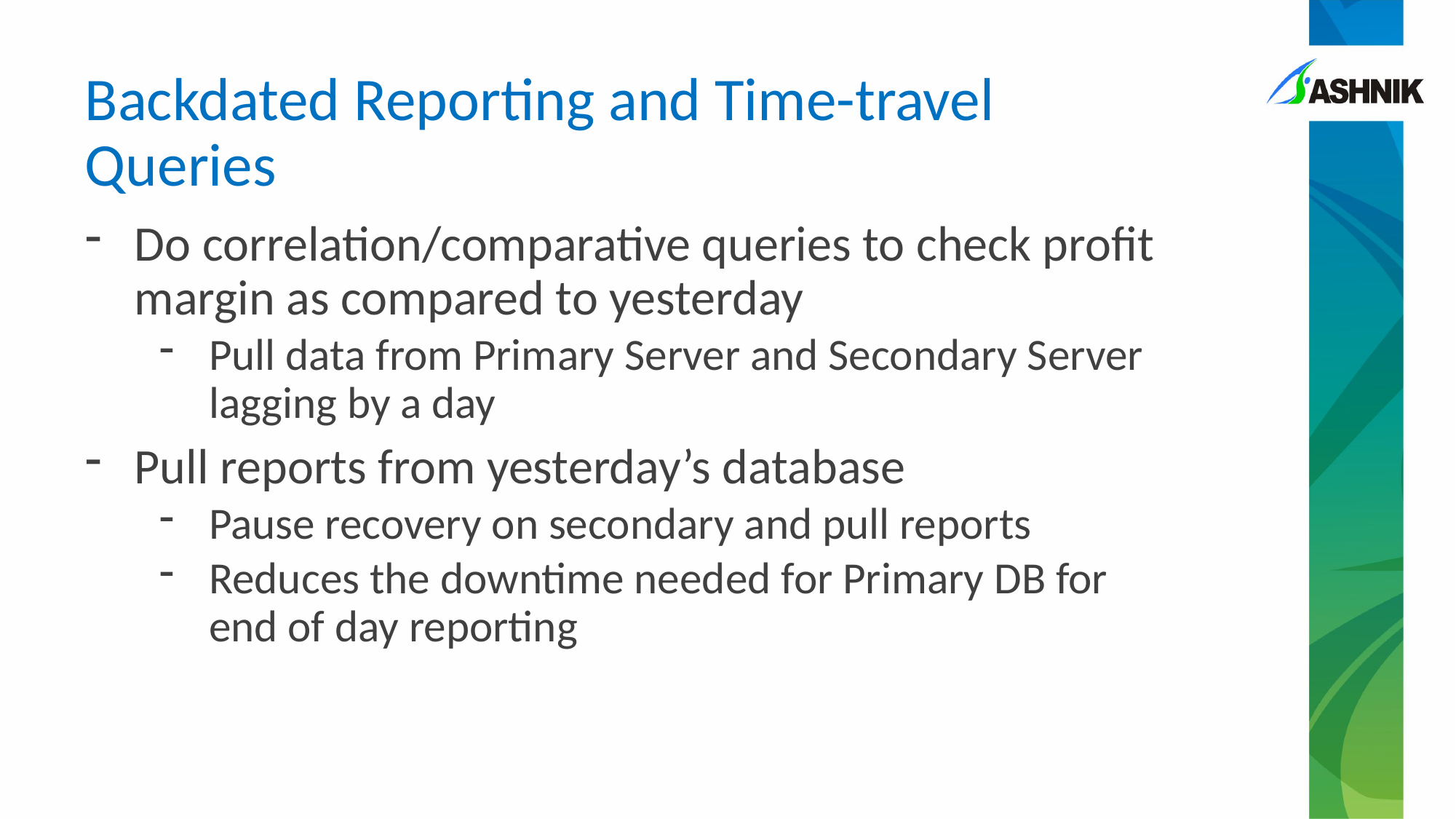

# Backdated Reporting and Time-travel Queries
Do correlation/comparative queries to check profit margin as compared to yesterday
Pull data from Primary Server and Secondary Server lagging by a day
Pull reports from yesterday’s database
Pause recovery on secondary and pull reports
Reduces the downtime needed for Primary DB for end of day reporting